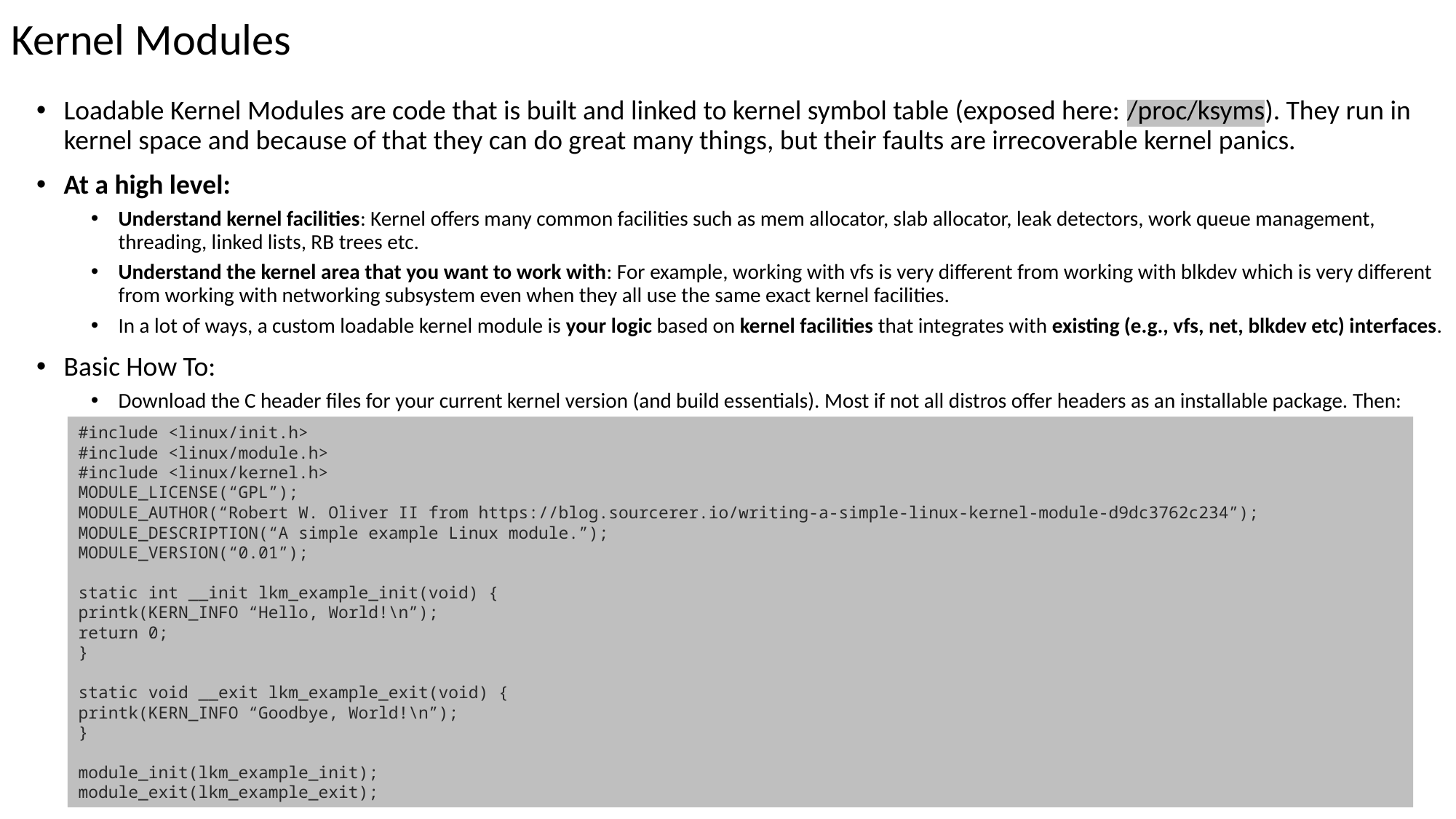

Kernel Modules

Loadable Kernel Modules are code that is built and linked to kernel symbol table (exposed here: /proc/ksyms). They run in kernel space and because of that they can do great many things, but their faults are irrecoverable kernel panics.
At a high level:
Understand kernel facilities: Kernel offers many common facilities such as mem allocator, slab allocator, leak detectors, work queue management, threading, linked lists, RB trees etc.
Understand the kernel area that you want to work with: For example, working with vfs is very different from working with blkdev which is very different from working with networking subsystem even when they all use the same exact kernel facilities.
In a lot of ways, a custom loadable kernel module is your logic based on kernel facilities that integrates with existing (e.g., vfs, net, blkdev etc) interfaces.
Basic How To:
Download the C header files for your current kernel version (and build essentials). Most if not all distros offer headers as an installable package. Then:

#include <linux/init.h>
#include <linux/module.h>
#include <linux/kernel.h>
MODULE_LICENSE(“GPL”);
MODULE_AUTHOR(“Robert W. Oliver II from https://blog.sourcerer.io/writing-a-simple-linux-kernel-module-d9dc3762c234”);
MODULE_DESCRIPTION(“A simple example Linux module.”);
MODULE_VERSION(“0.01”);
static int __init lkm_example_init(void) {
printk(KERN_INFO “Hello, World!\n”);
return 0;
}

static void __exit lkm_example_exit(void) {
printk(KERN_INFO “Goodbye, World!\n”);
}

module_init(lkm_example_init);
module_exit(lkm_example_exit);